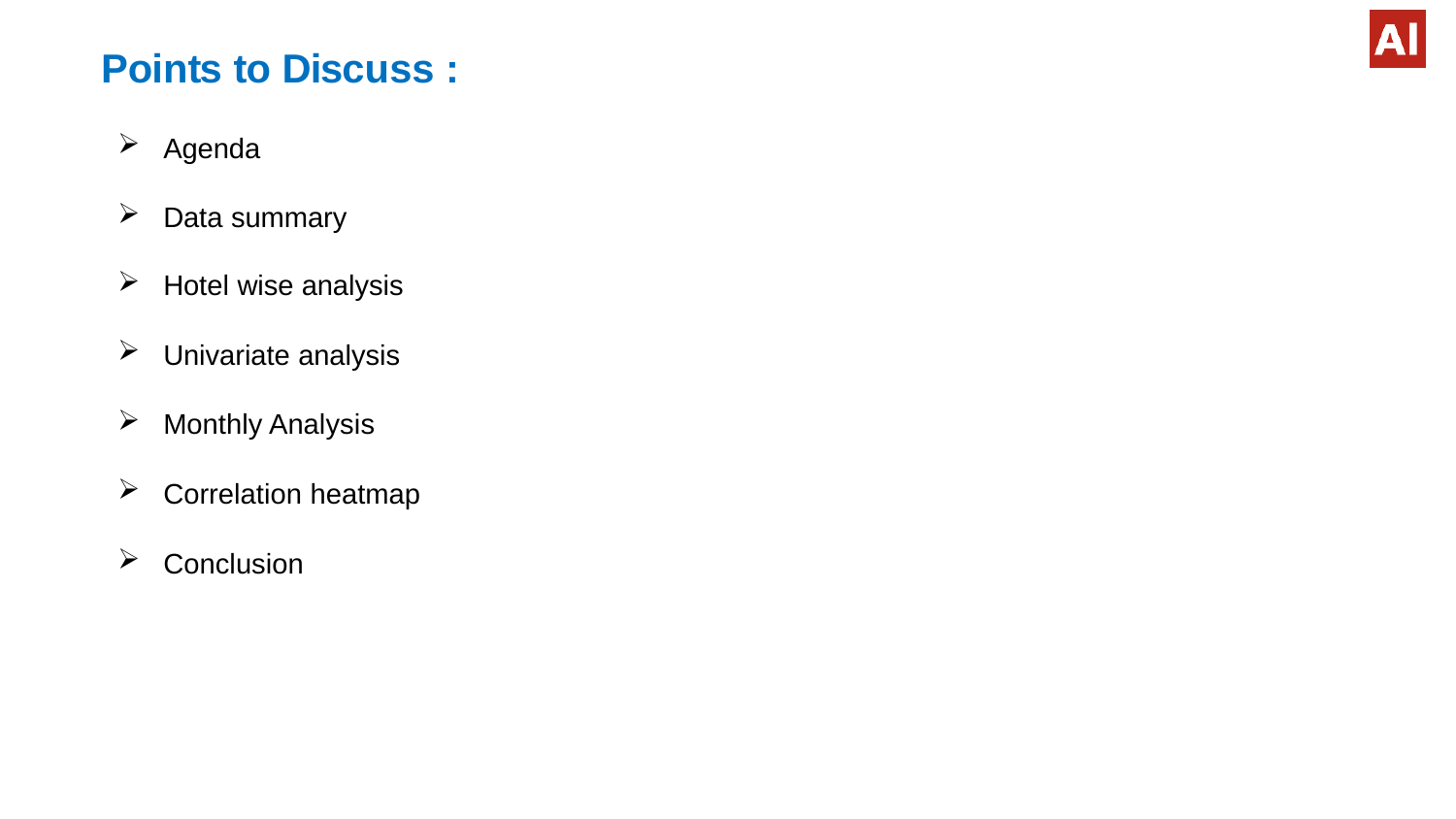

# Points to Discuss :
Agenda

Data summary

Hotel wise analysis

Univariate analysis

Monthly Analysis

Correlation heatmap

Conclusion